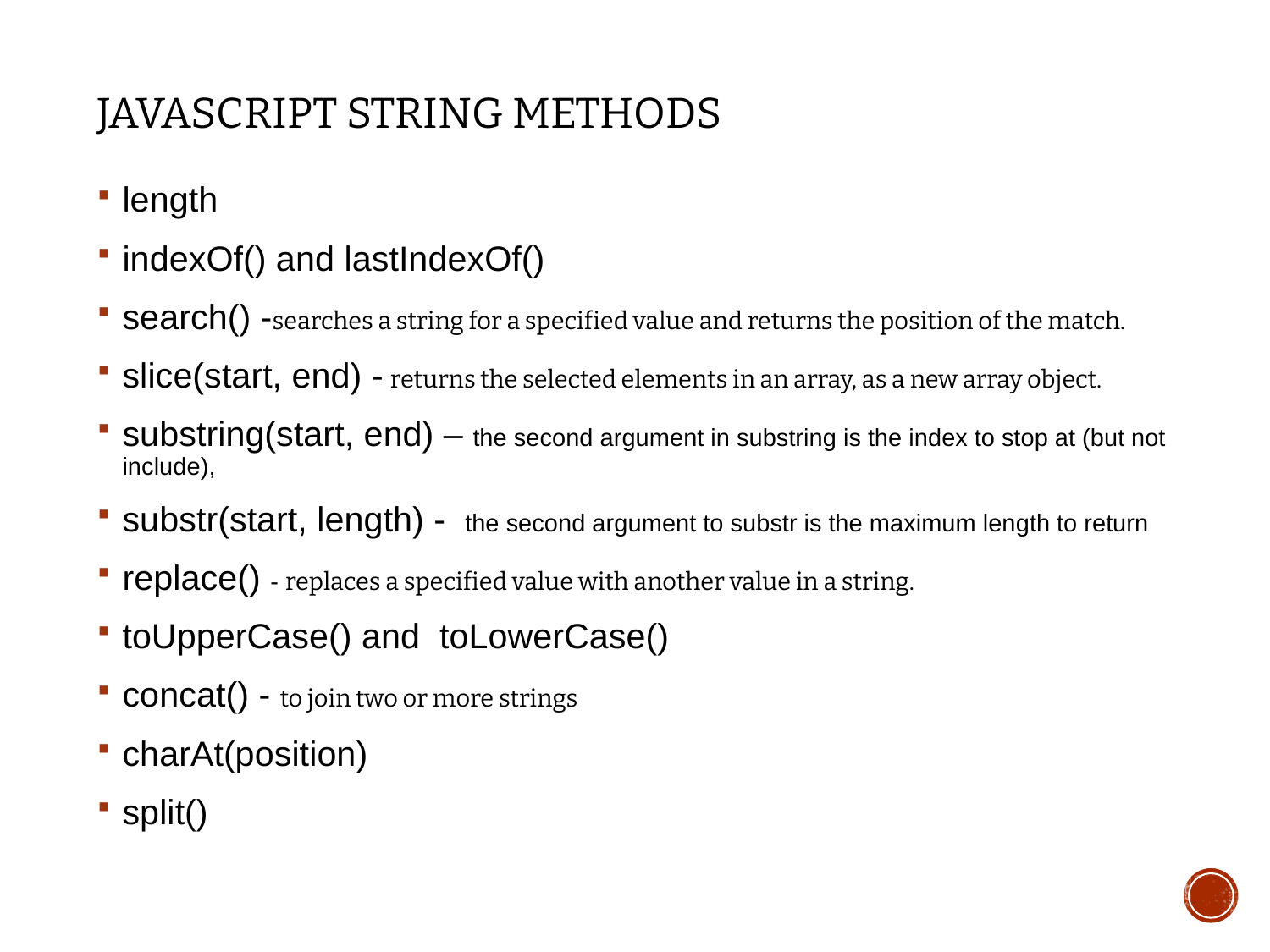

# JavaScript String Methods
length
indexOf() and lastIndexOf()
search() -searches a string for a specified value and returns the position of the match.
slice(start, end) - returns the selected elements in an array, as a new array object.
substring(start, end) – the second argument in substring is the index to stop at (but not include),
substr(start, length) -  the second argument to substr is the maximum length to return
replace() - replaces a specified value with another value in a string.
toUpperCase() and  toLowerCase()
concat() - to join two or more strings
charAt(position)
split()